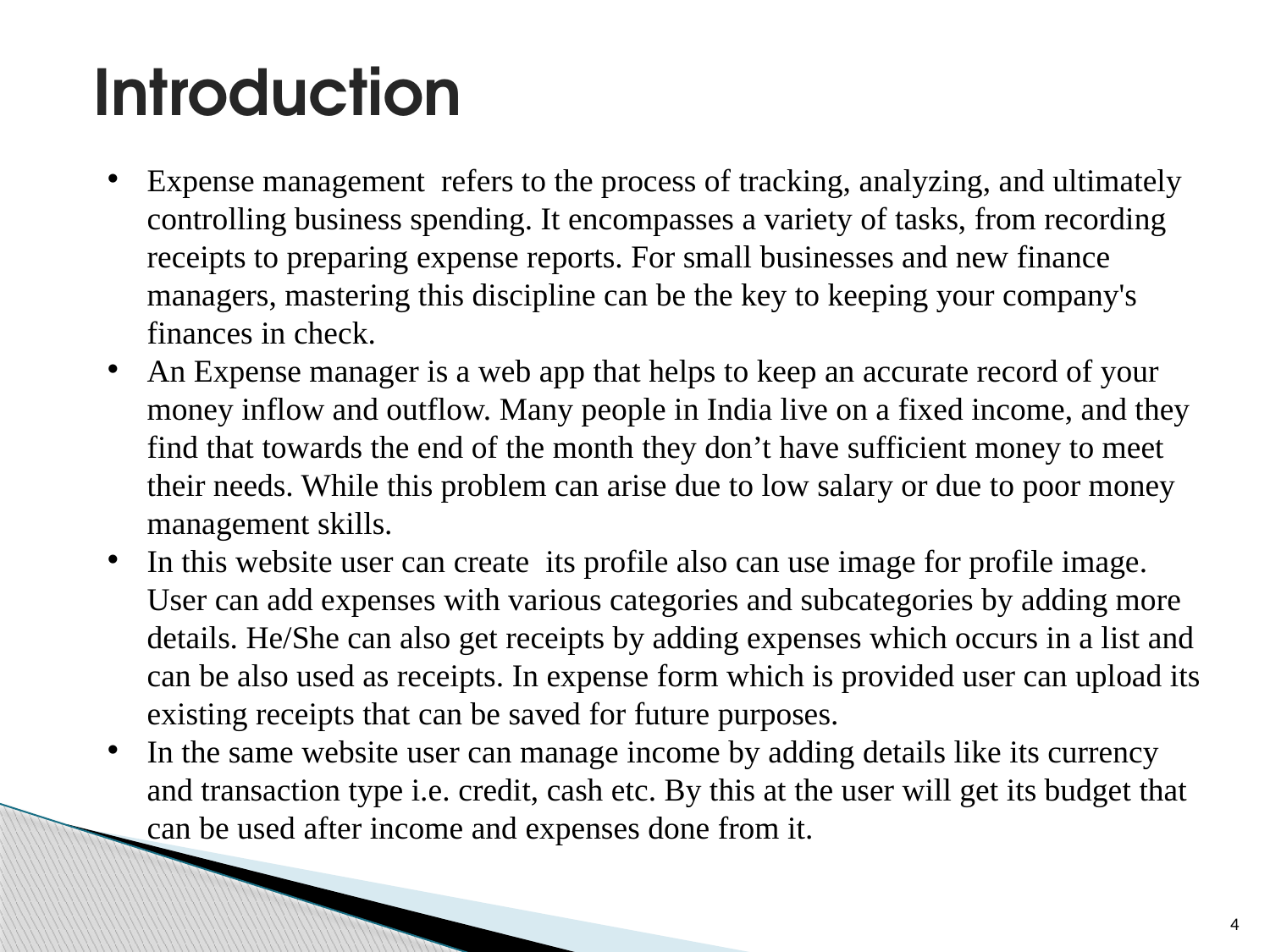

Introduction
Expense management  refers to the process of tracking, analyzing, and ultimately controlling business spending. It encompasses a variety of tasks, from recording receipts to preparing expense reports. For small businesses and new finance managers, mastering this discipline can be the key to keeping your company's finances in check.
An Expense manager is a web app that helps to keep an accurate record of your money inflow and outflow. Many people in India live on a fixed income, and they find that towards the end of the month they don’t have sufficient money to meet their needs. While this problem can arise due to low salary or due to poor money management skills.
In this website user can create  its profile also can use image for profile image. User can add expenses with various categories and subcategories by adding more details. He/She can also get receipts by adding expenses which occurs in a list and can be also used as receipts. In expense form which is provided user can upload its existing receipts that can be saved for future purposes.
In the same website user can manage income by adding details like its currency and transaction type i.e. credit, cash etc. By this at the user will get its budget that can be used after income and expenses done from it.
4